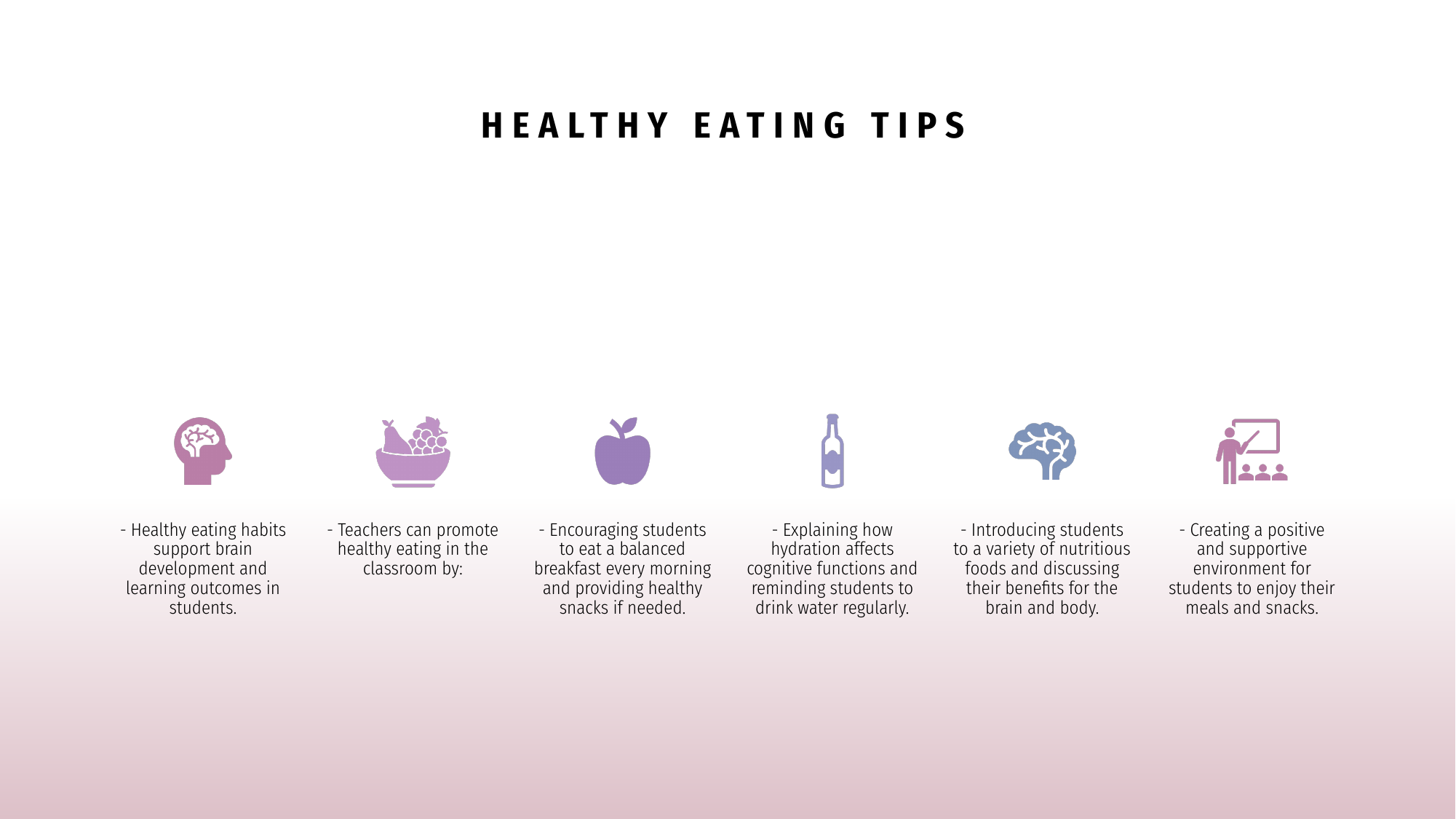

# Healthy Eating Tips
- Healthy eating habits support brain development and learning outcomes in students.
- Teachers can promote healthy eating in the classroom by:
- Encouraging students to eat a balanced breakfast every morning and providing healthy snacks if needed.
- Explaining how hydration affects cognitive functions and reminding students to drink water regularly.
- Introducing students to a variety of nutritious foods and discussing their benefits for the brain and body.
- Creating a positive and supportive environment for students to enjoy their meals and snacks.